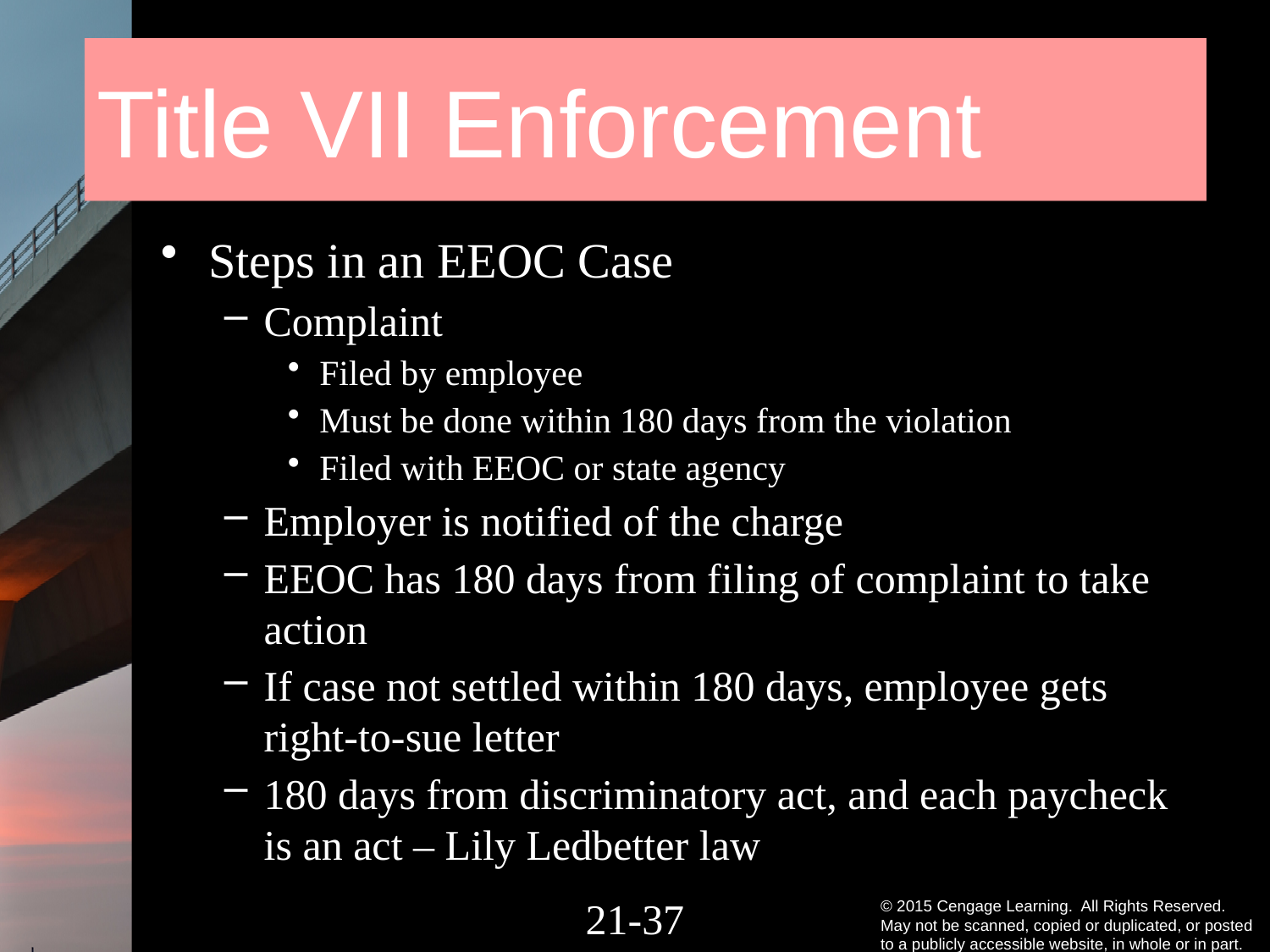

# Title VII Enforcement
Steps in an EEOC Case
Complaint
Filed by employee
Must be done within 180 days from the violation
Filed with EEOC or state agency
Employer is notified of the charge
EEOC has 180 days from filing of complaint to take action
If case not settled within 180 days, employee gets right-to-sue letter
180 days from discriminatory act, and each paycheck is an act – Lily Ledbetter law
21-37